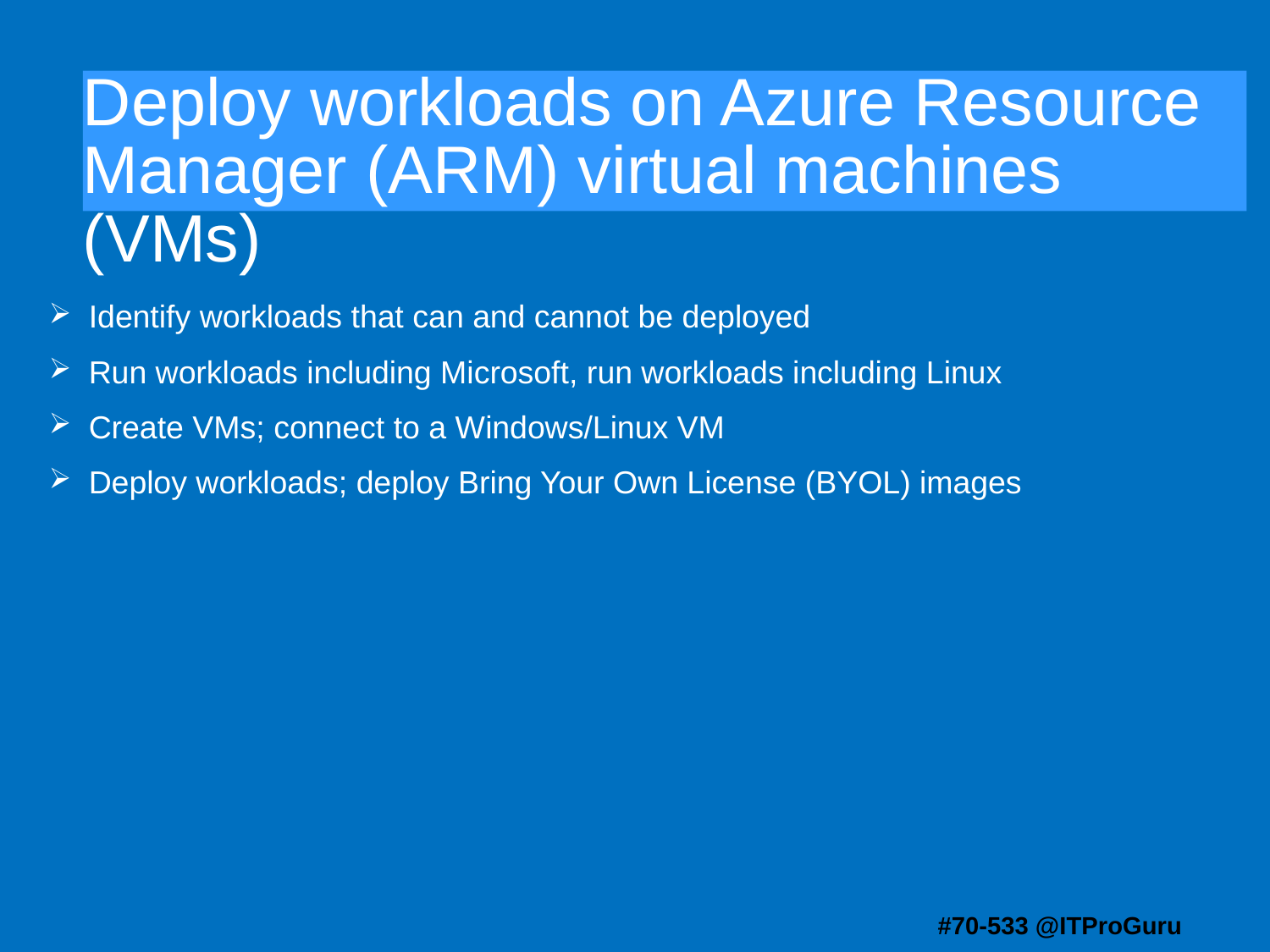

# Deploy workloads on Azure Resource Manager (ARM) virtual machines (VMs)
Identify workloads that can and cannot be deployed
Run workloads including Microsoft, run workloads including Linux
Create VMs; connect to a Windows/Linux VM
Deploy workloads; deploy Bring Your Own License (BYOL) images